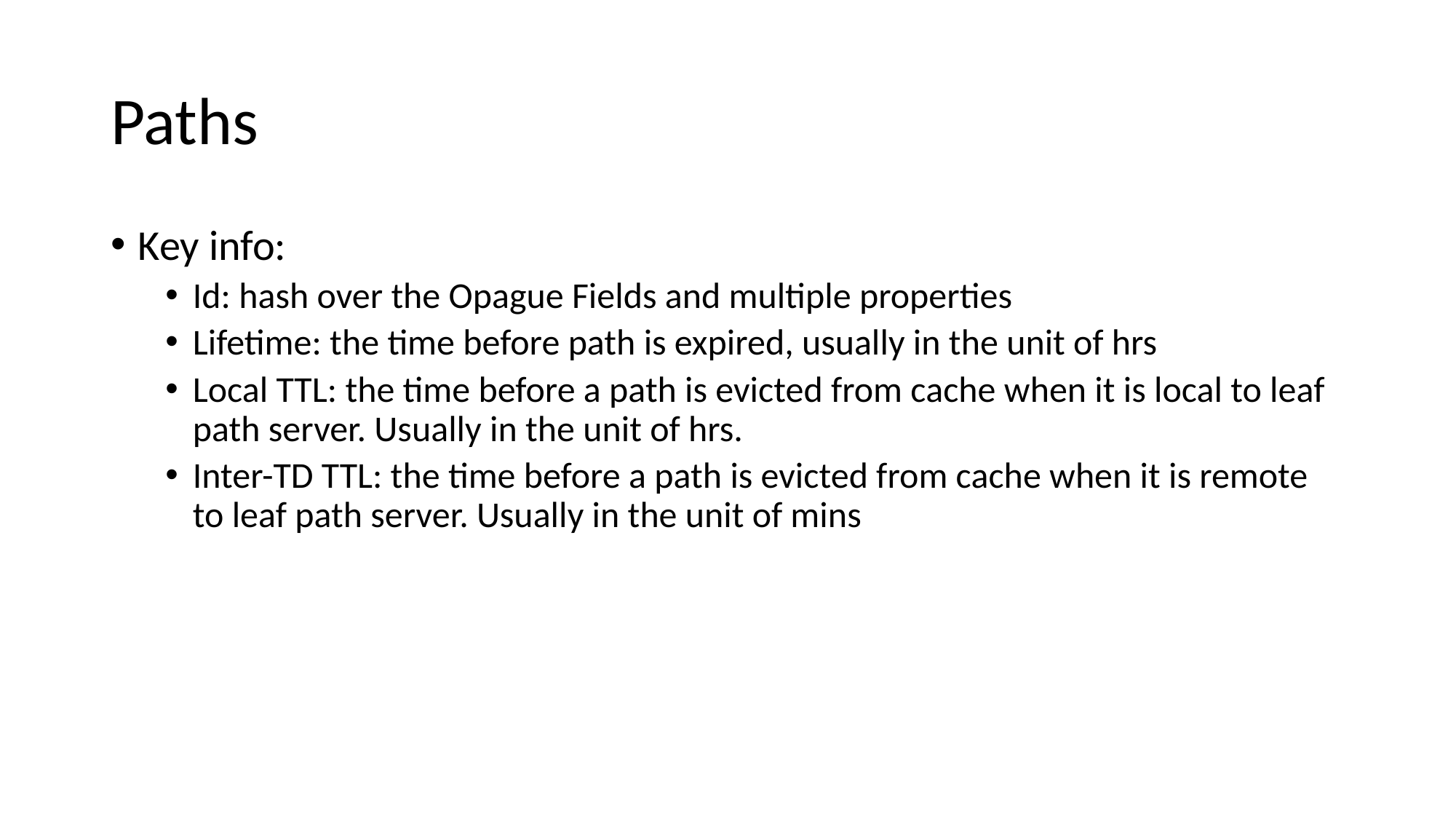

# Paths
Key info:
Id: hash over the Opague Fields and multiple properties
Lifetime: the time before path is expired, usually in the unit of hrs
Local TTL: the time before a path is evicted from cache when it is local to leaf path server. Usually in the unit of hrs.
Inter-TD TTL: the time before a path is evicted from cache when it is remote to leaf path server. Usually in the unit of mins